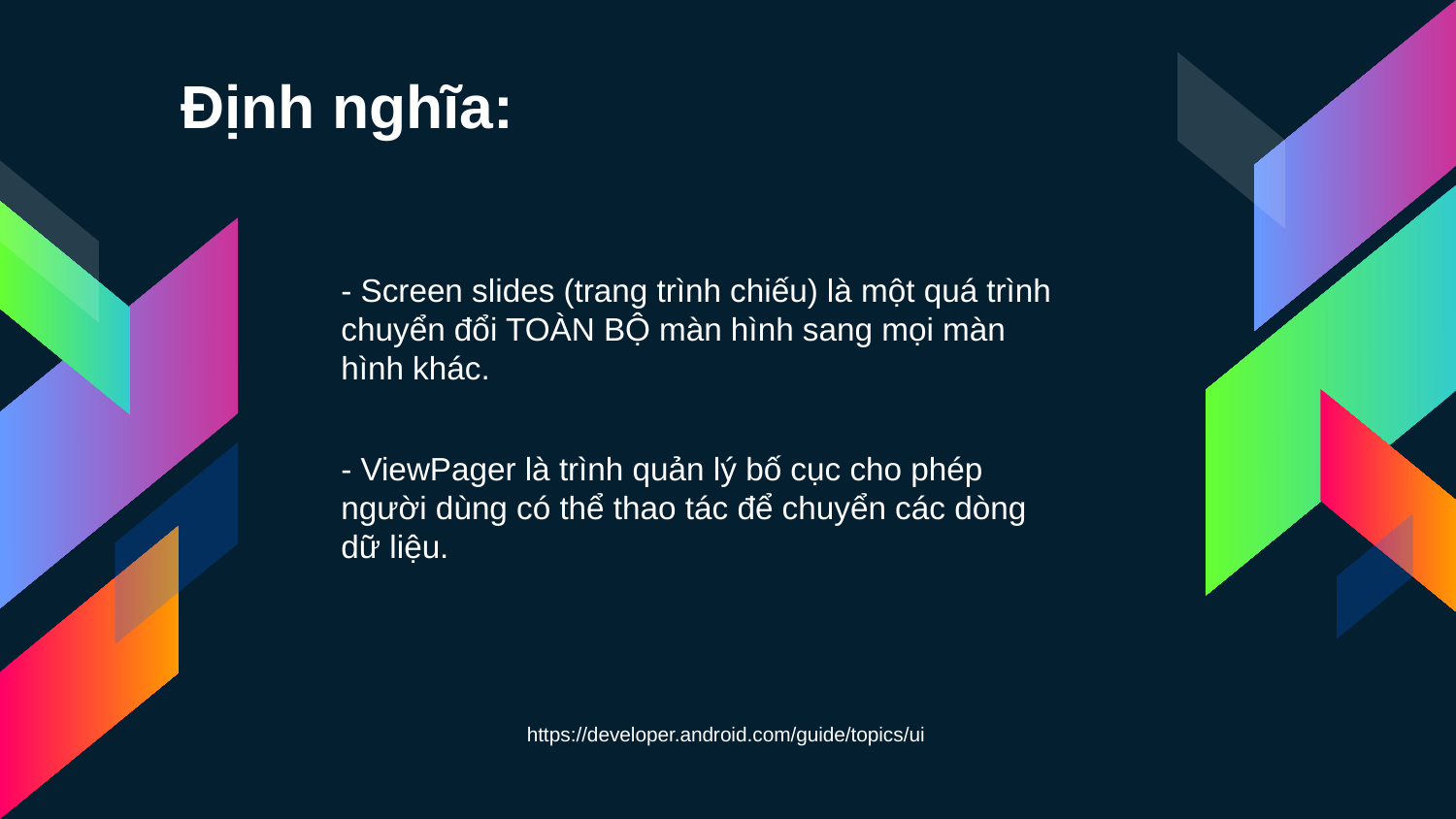

# Định nghĩa:
- Screen slides (trang trình chiếu) là một quá trình chuyển đổi TOÀN BỘ màn hình sang mọi màn hình khác.

- ViewPager là trình quản lý bố cục cho phép người dùng có thể thao tác để chuyển các dòng dữ liệu.
https://developer.android.com/guide/topics/ui

5